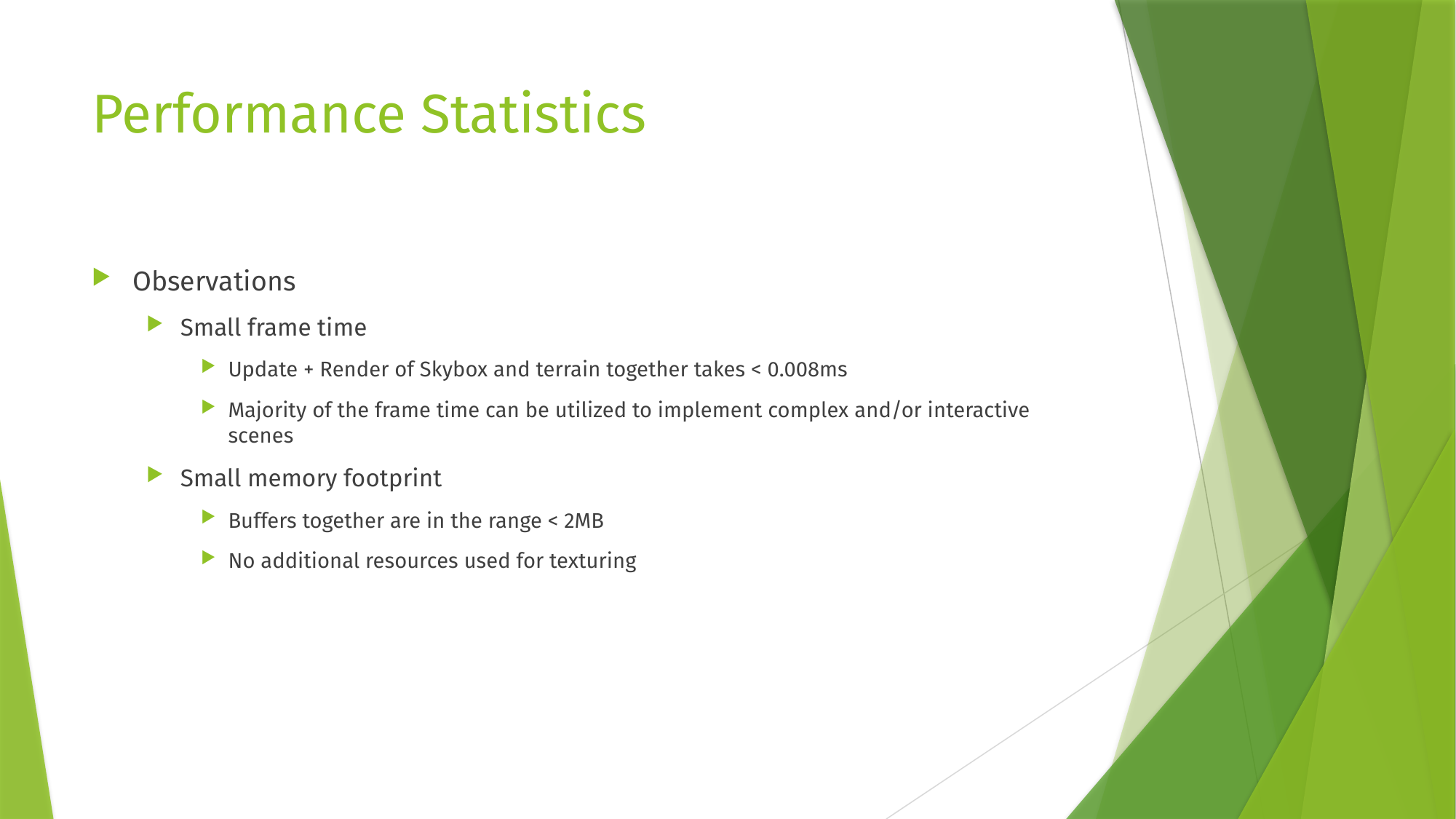

# Performance Statistics
Observations
Small frame time
Update + Render of Skybox and terrain together takes < 0.008ms
Majority of the frame time can be utilized to implement complex and/or interactive scenes
Small memory footprint
Buffers together are in the range < 2MB
No additional resources used for texturing